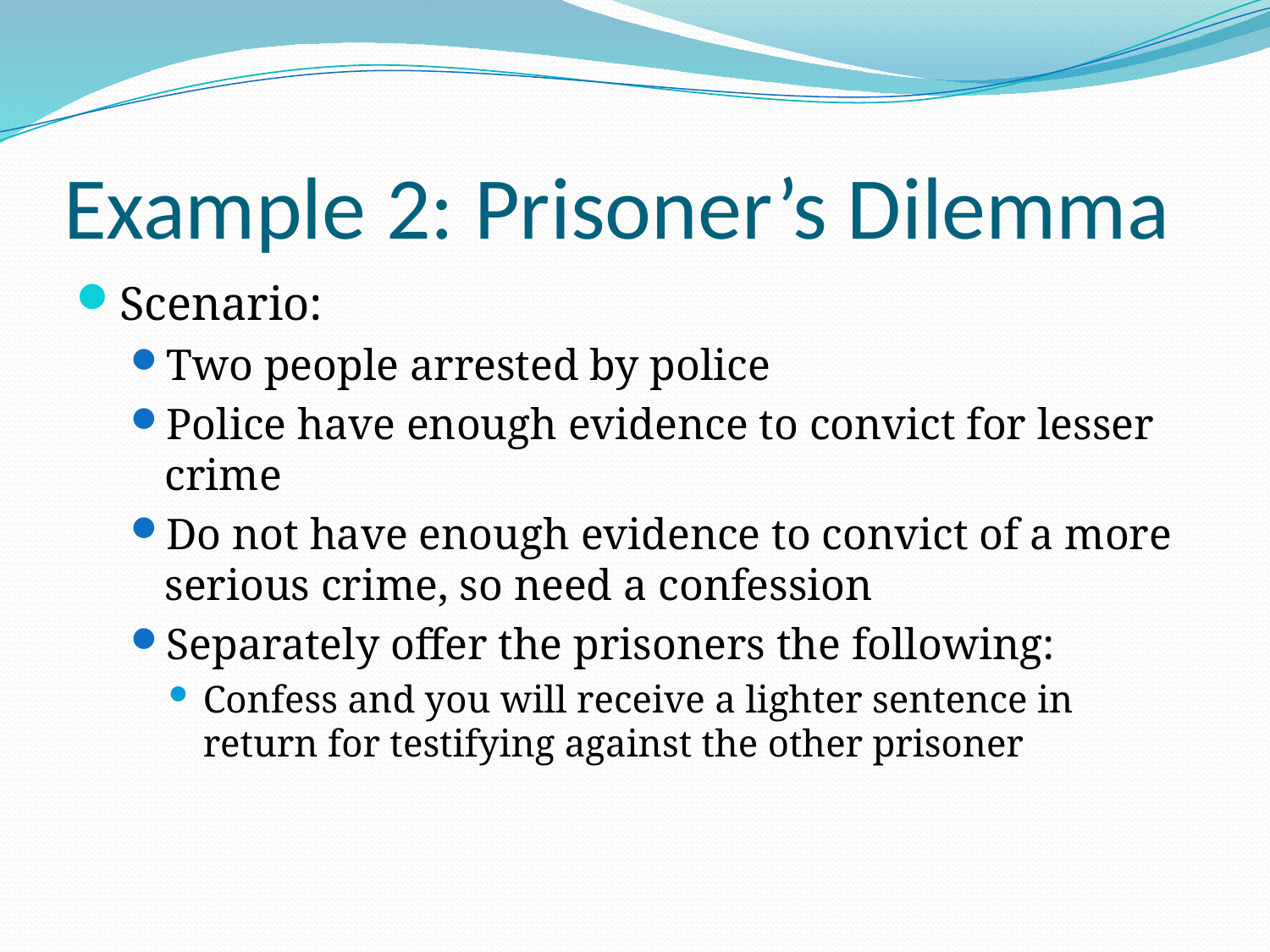

# Example 2: Prisoner’s Dilemma
Scenario:
Two people arrested by police
Police have enough evidence to convict for lesser crime
Do not have enough evidence to convict of a more serious crime, so need a confession
Separately offer the prisoners the following:
Confess and you will receive a lighter sentence in return for testifying against the other prisoner